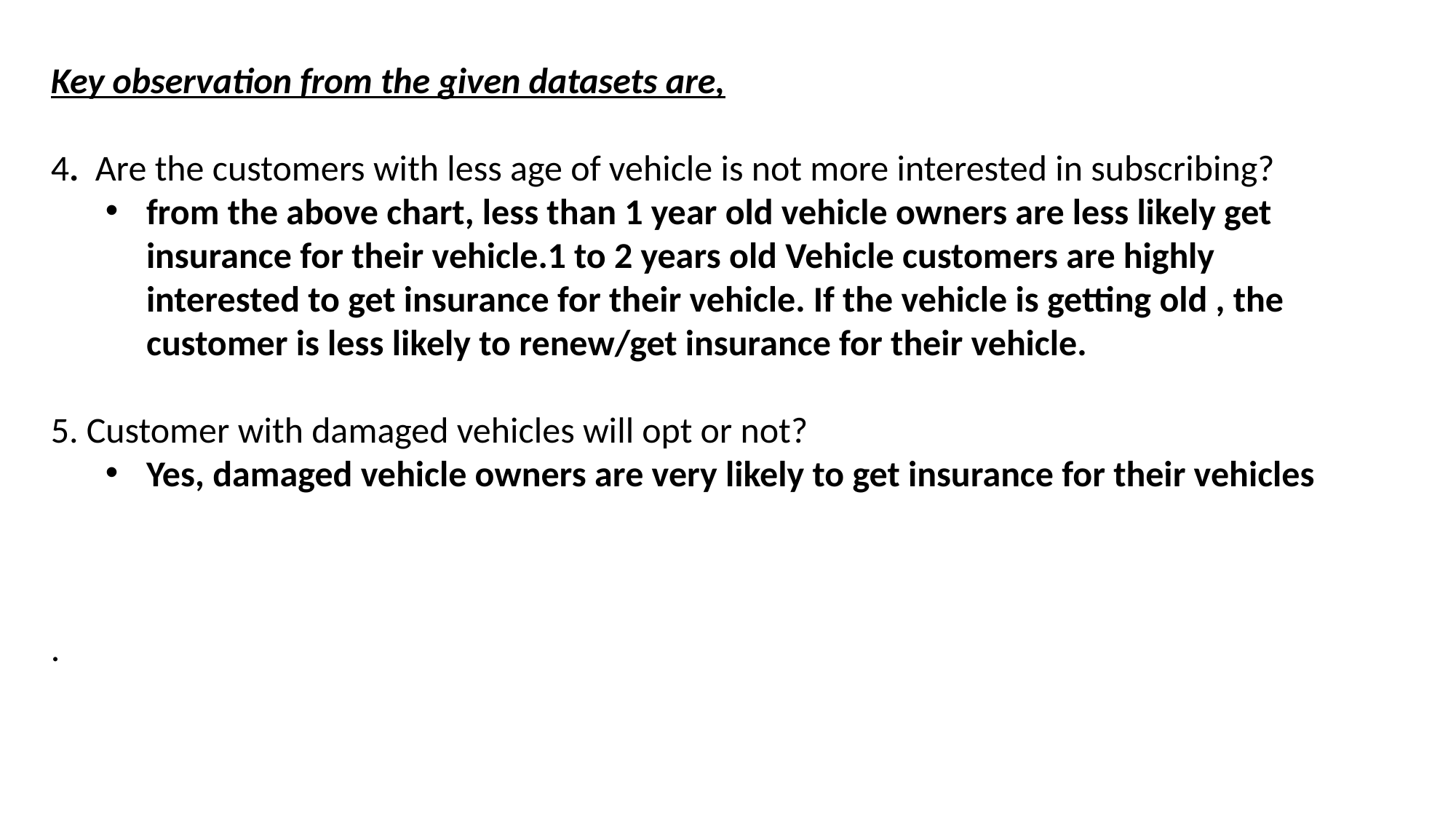

Key observation from the given datasets are,

4.  Are the customers with less age of vehicle is not more interested in subscribing?
from the above chart, less than 1 year old vehicle owners are less likely get insurance for their vehicle.1 to 2 years old Vehicle customers are highly interested to get insurance for their vehicle. If the vehicle is getting old , the customer is less likely to renew/get insurance for their vehicle.

5. Customer with damaged vehicles will opt or not?
Yes, damaged vehicle owners are very likely to get insurance for their vehicles

.